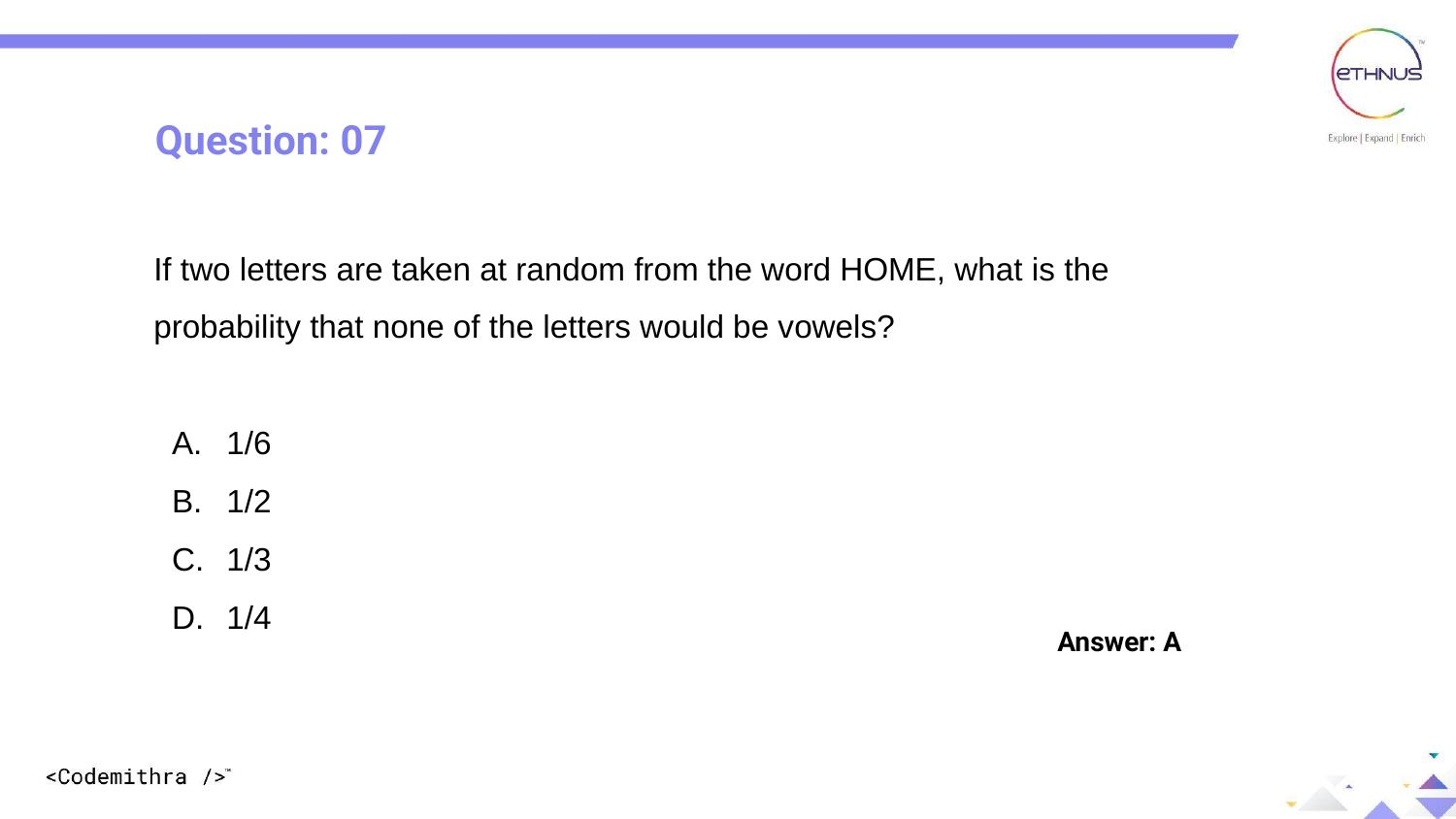

Question: 07
If two letters are taken at random from the word HOME, what is the probability that none of the letters would be vowels?

1/6
1/2
1/3
1/4

Answer: A